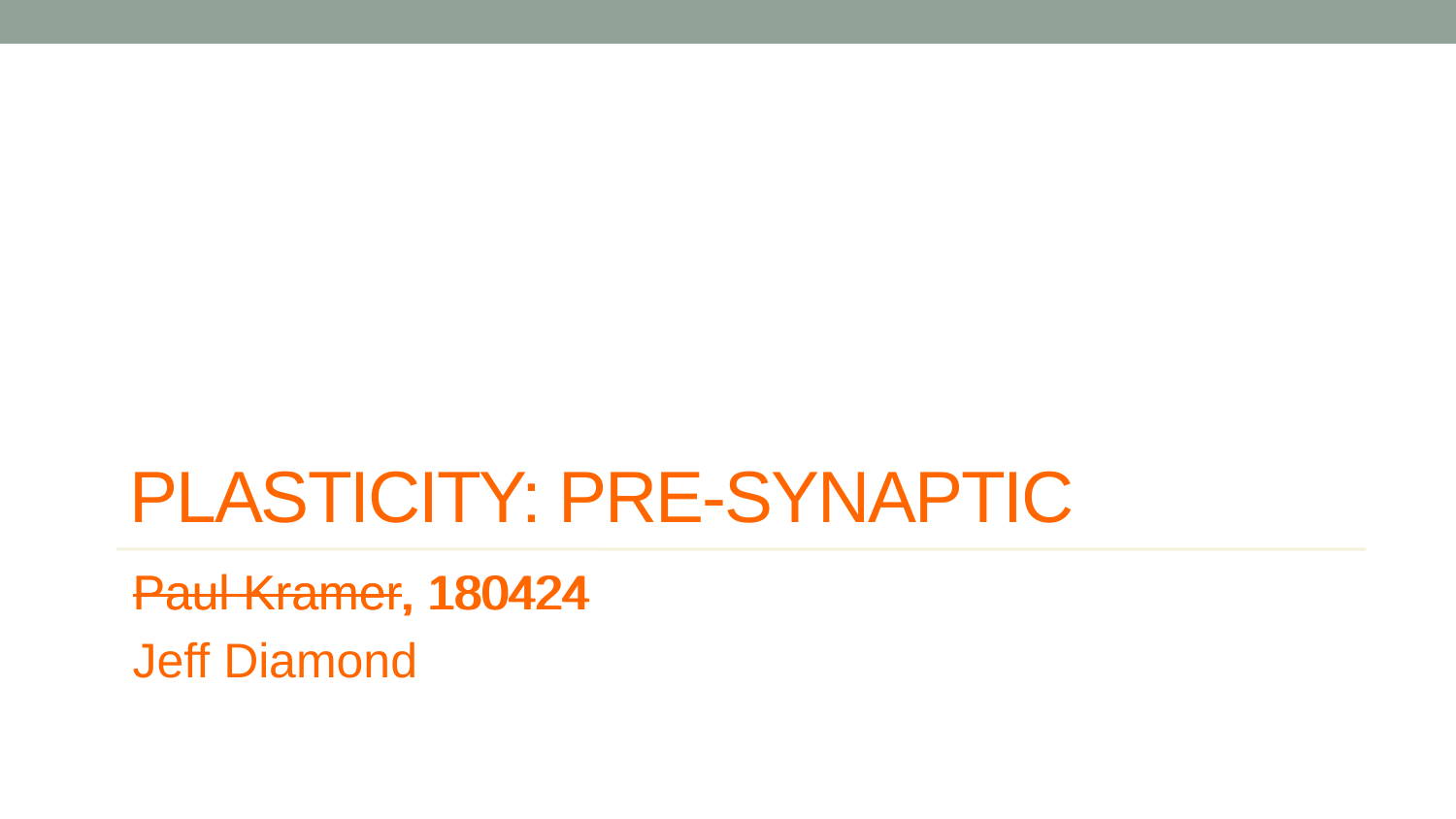

# Plasticity: Pre-synaptic
Paul Kramer, 180424
Paul Kramer, 180424
Jeff Diamond